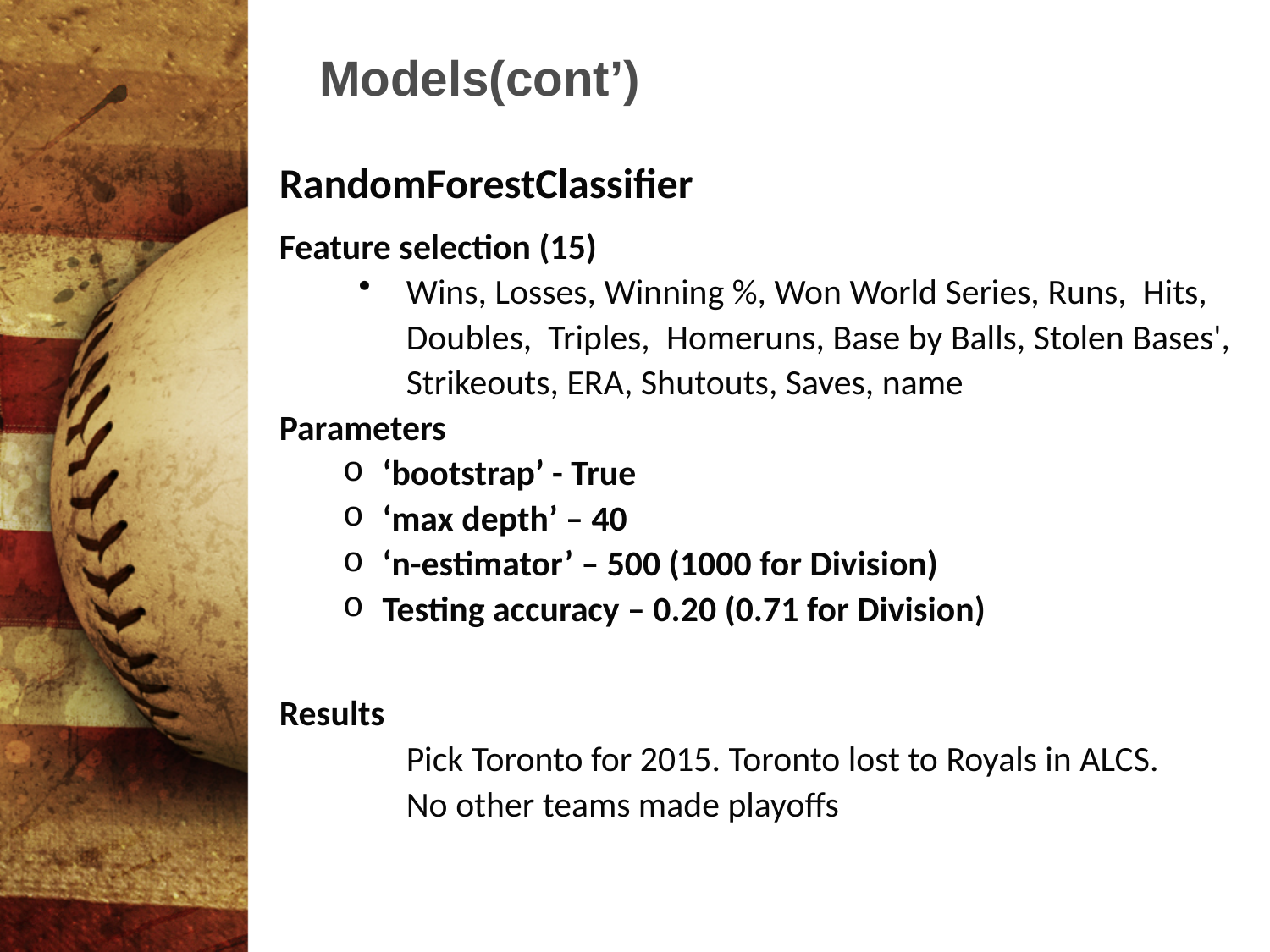

# Models(cont’)
RandomForestClassifier
Feature selection (15)
Wins, Losses, Winning %, Won World Series, Runs,  Hits, Doubles,  Triples,  Homeruns, Base by Balls, Stolen Bases', Strikeouts, ERA, Shutouts, Saves, name
Parameters
‘bootstrap’ - True
‘max depth’ – 40
‘n-estimator’ – 500 (1000 for Division)
Testing accuracy – 0.20 (0.71 for Division)

Results
	Pick Toronto for 2015. Toronto lost to Royals in ALCS.
	No other teams made playoffs